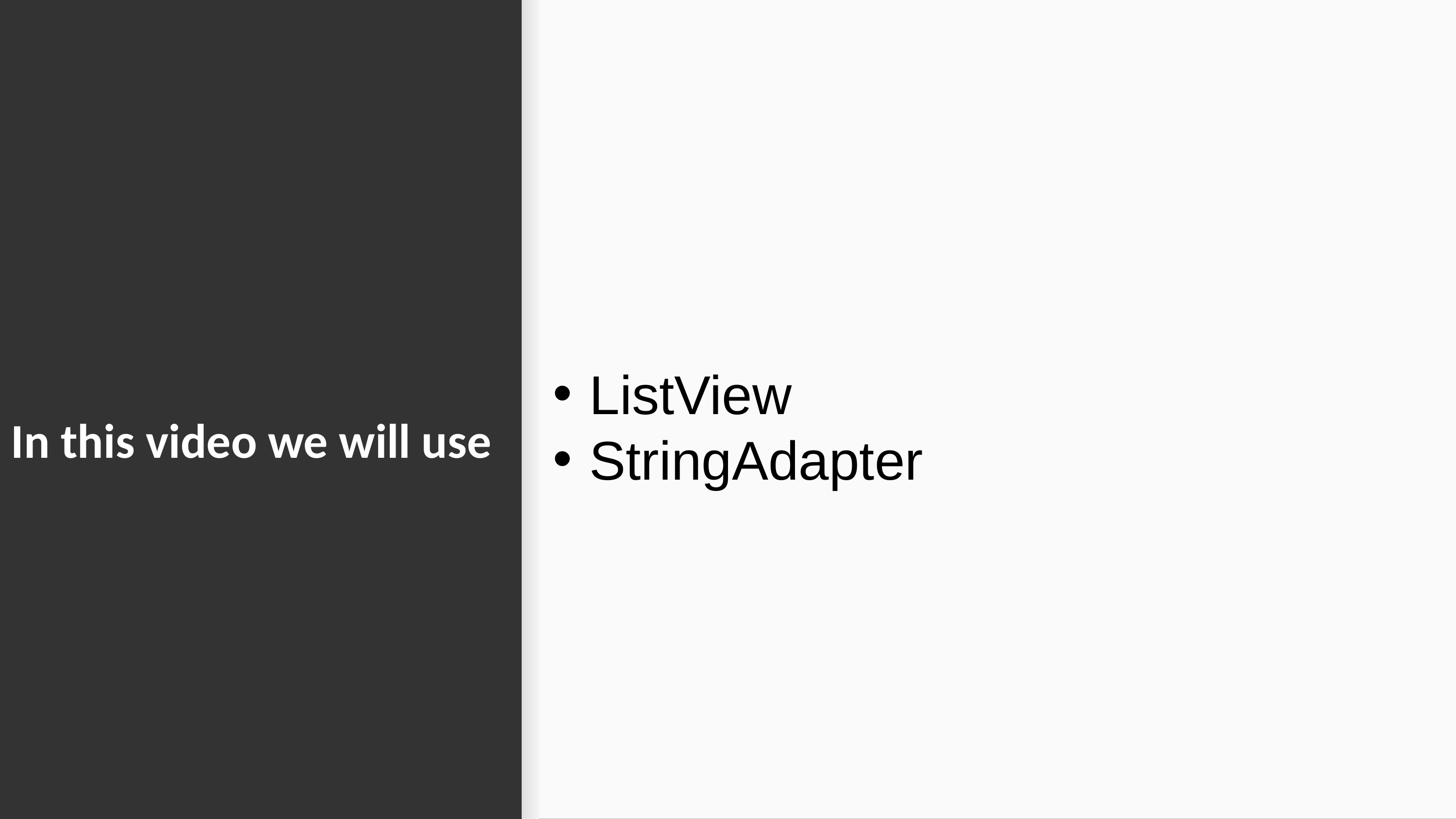

#

ListView
StringAdapter

In this video we will use